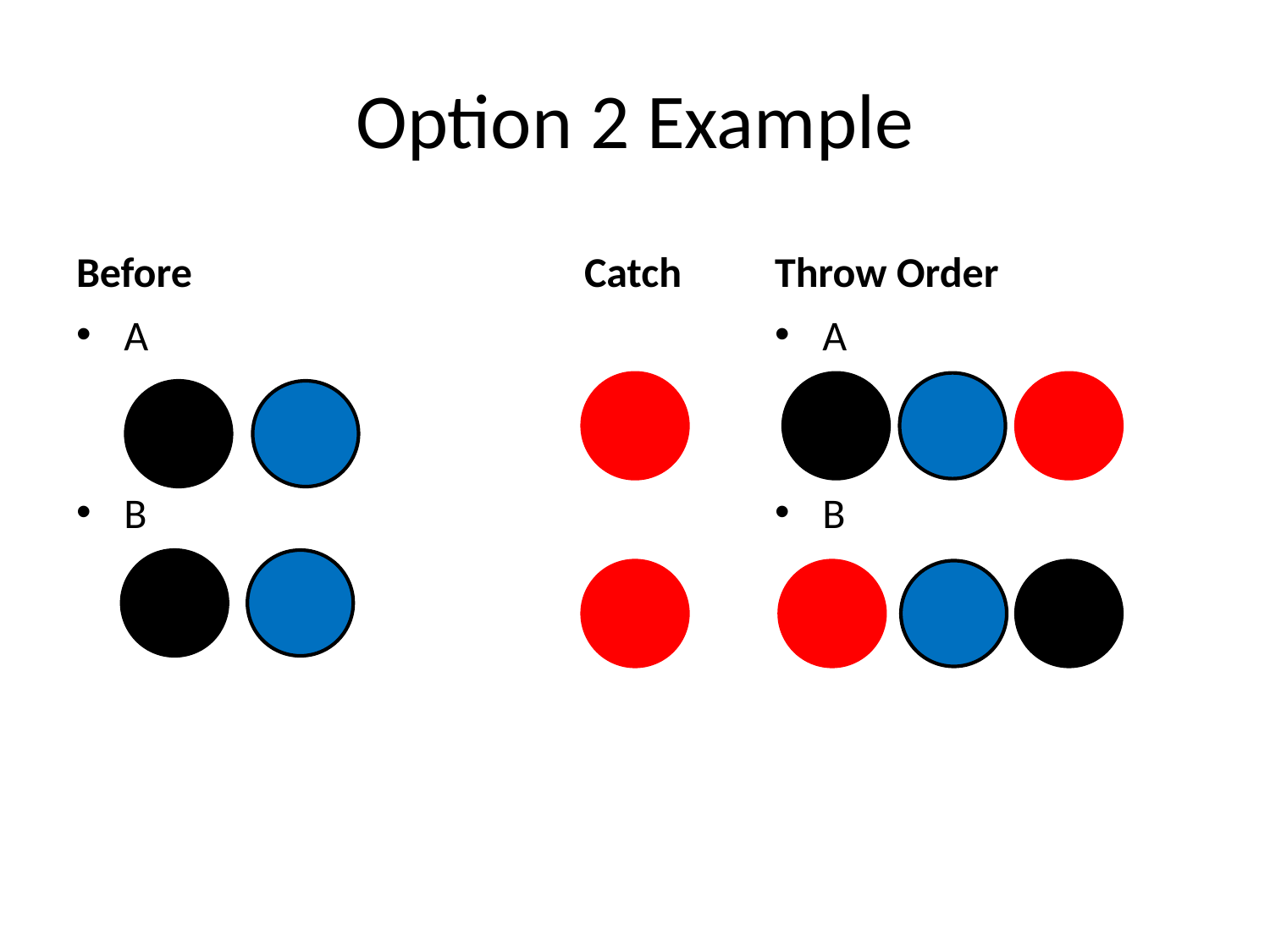

# Option 2 Example
Before				Catch
Throw Order
A

B
A

B